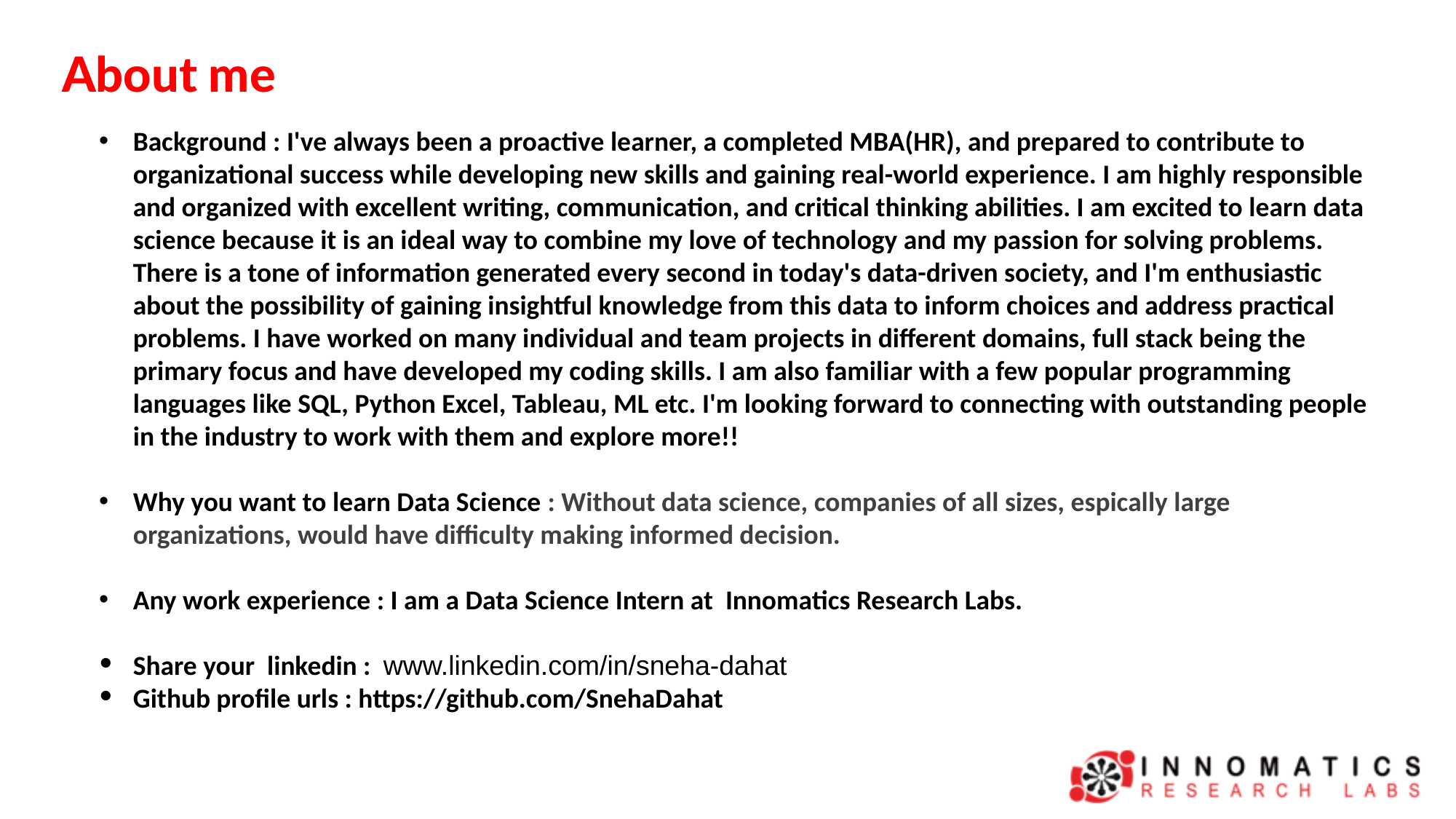

About me
Background : I've always been a proactive learner, a completed MBA(HR), and prepared to contribute to organizational success while developing new skills and gaining real-world experience. I am highly responsible and organized with excellent writing, communication, and critical thinking abilities. I am excited to learn data science because it is an ideal way to combine my love of technology and my passion for solving problems. There is a tone of information generated every second in today's data-driven society, and I'm enthusiastic about the possibility of gaining insightful knowledge from this data to inform choices and address practical problems. I have worked on many individual and team projects in different domains, full stack being the primary focus and have developed my coding skills. I am also familiar with a few popular programming languages like SQL, Python Excel, Tableau, ML etc. I'm looking forward to connecting with outstanding people in the industry to work with them and explore more!!

Why you want to learn Data Science : Without data science, companies of all sizes, espically large organizations, would have difficulty making informed decision.

Any work experience : I am a Data Science Intern at  Innomatics Research Labs.

Share your  linkedin :  www.linkedin.com/in/sneha-dahat
Github profile urls : https://github.com/SnehaDahat